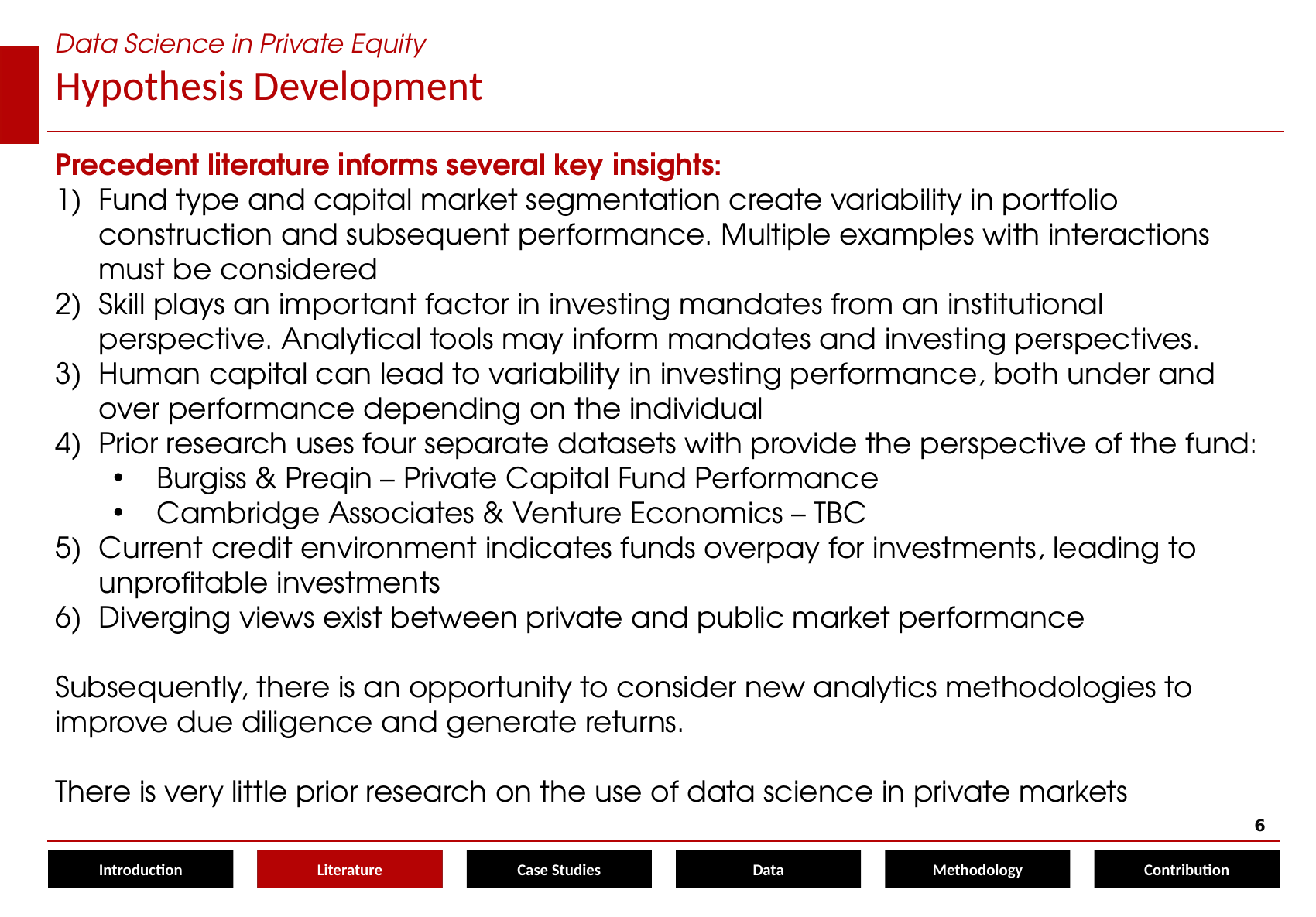

Data Science in Private Equity
# Hypothesis Development
Precedent literature informs several key insights:
Fund type and capital market segmentation create variability in portfolio construction and subsequent performance. Multiple examples with interactions must be considered
Skill plays an important factor in investing mandates from an institutional perspective. Analytical tools may inform mandates and investing perspectives.
Human capital can lead to variability in investing performance, both under and over performance depending on the individual
Prior research uses four separate datasets with provide the perspective of the fund:
Burgiss & Preqin – Private Capital Fund Performance
Cambridge Associates & Venture Economics – TBC
Current credit environment indicates funds overpay for investments, leading to unprofitable investments
Diverging views exist between private and public market performance

Subsequently, there is an opportunity to consider new analytics methodologies to improve due diligence and generate returns.

There is very little prior research on the use of data science in private markets